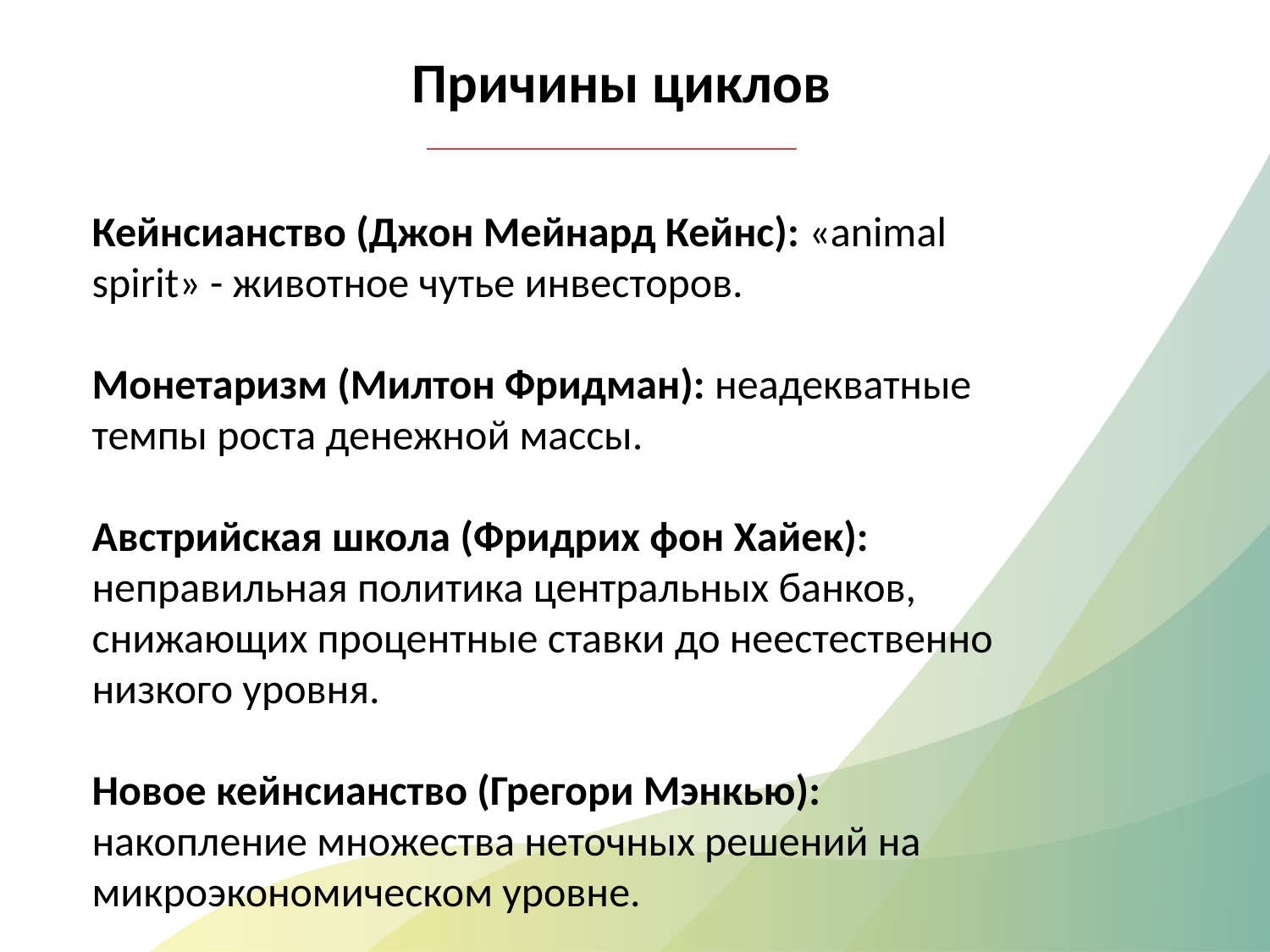

Причины циклов
Кейнсианство (Джон Мейнард Кейнс): «animal spirit» - животное чутье инвесторов.

Монетаризм (Милтон Фридман): неадекватные темпы роста денежной массы.

Австрийская школа (Фридрих фон Хайек): неправильная политика центральных банков, снижающих процентные ставки до неестественно низкого уровня.

Новое кейнсианство (Грегори Мэнкью): накопление множества неточных решений на микроэкономическом уровне.